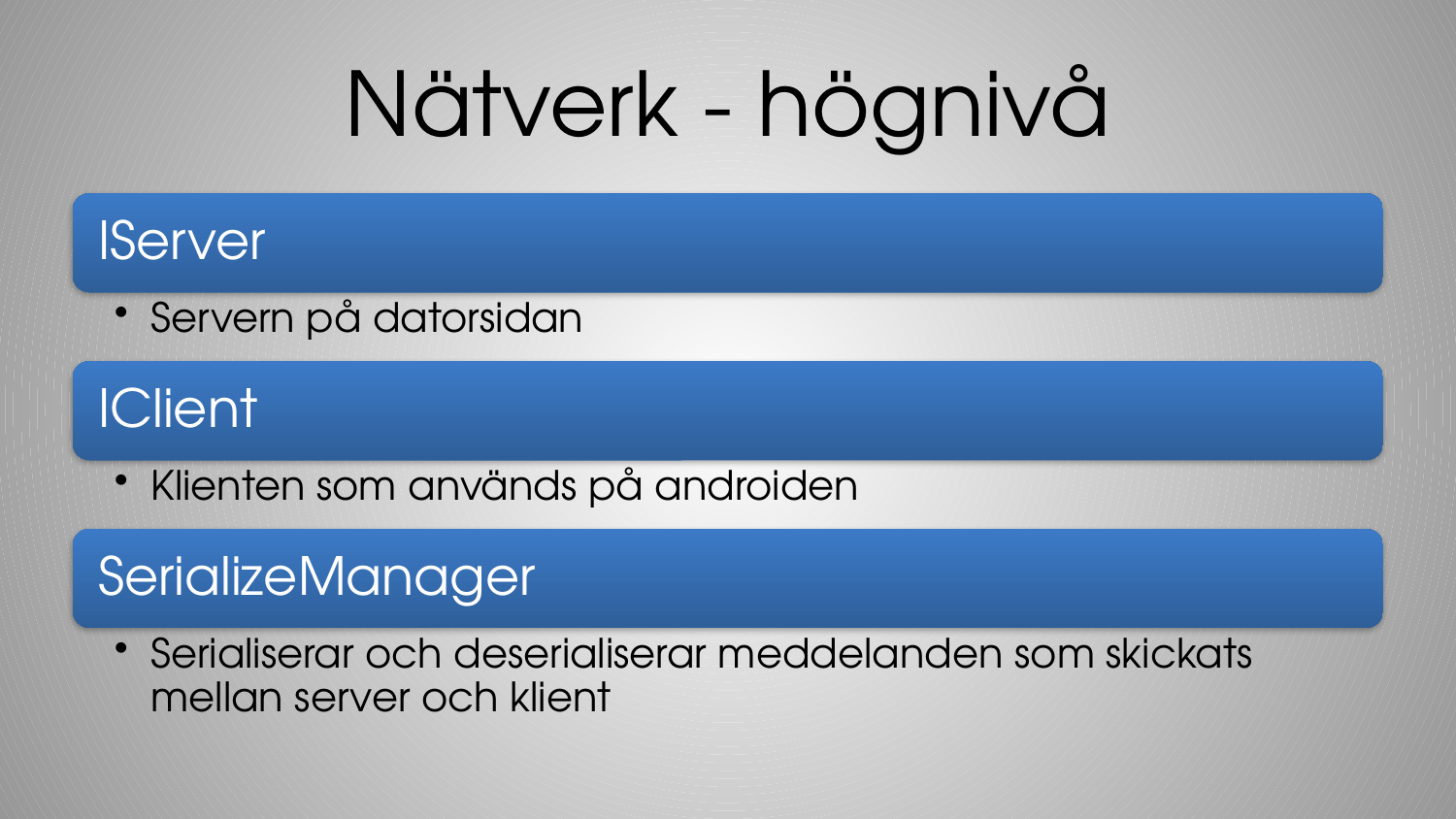

# Nätverk - högnivå
IServer
Servern på datorsidan
IClient
Klienten som används på androiden
SerializeManager
Serialiserar och deserialiserar meddelanden som skickats mellan server och klient